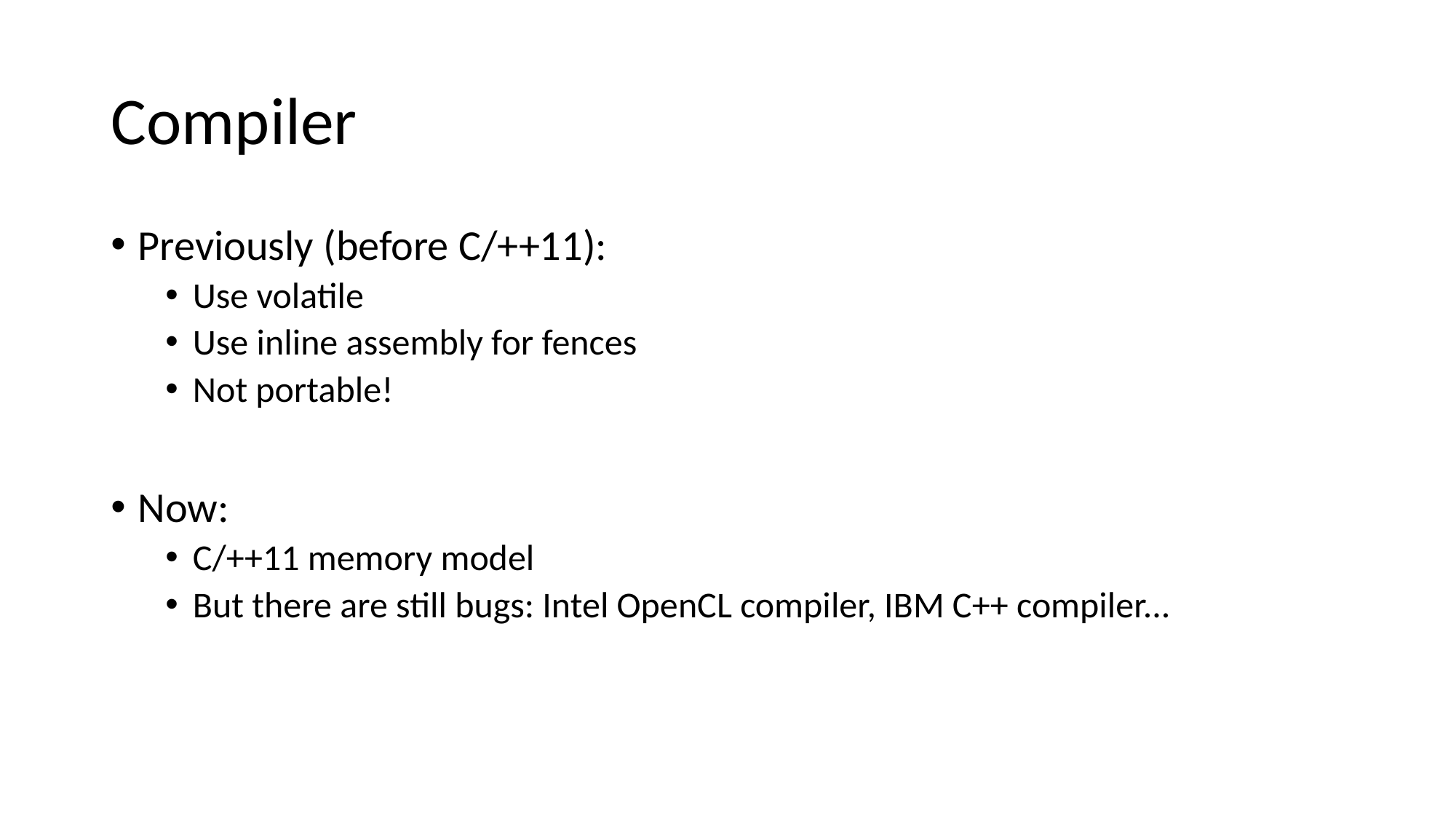

# Compiler
Previously (before C/++11):
Use volatile
Use inline assembly for fences
Not portable!

Now:
C/++11 memory model
But there are still bugs: Intel OpenCL compiler, IBM C++ compiler...